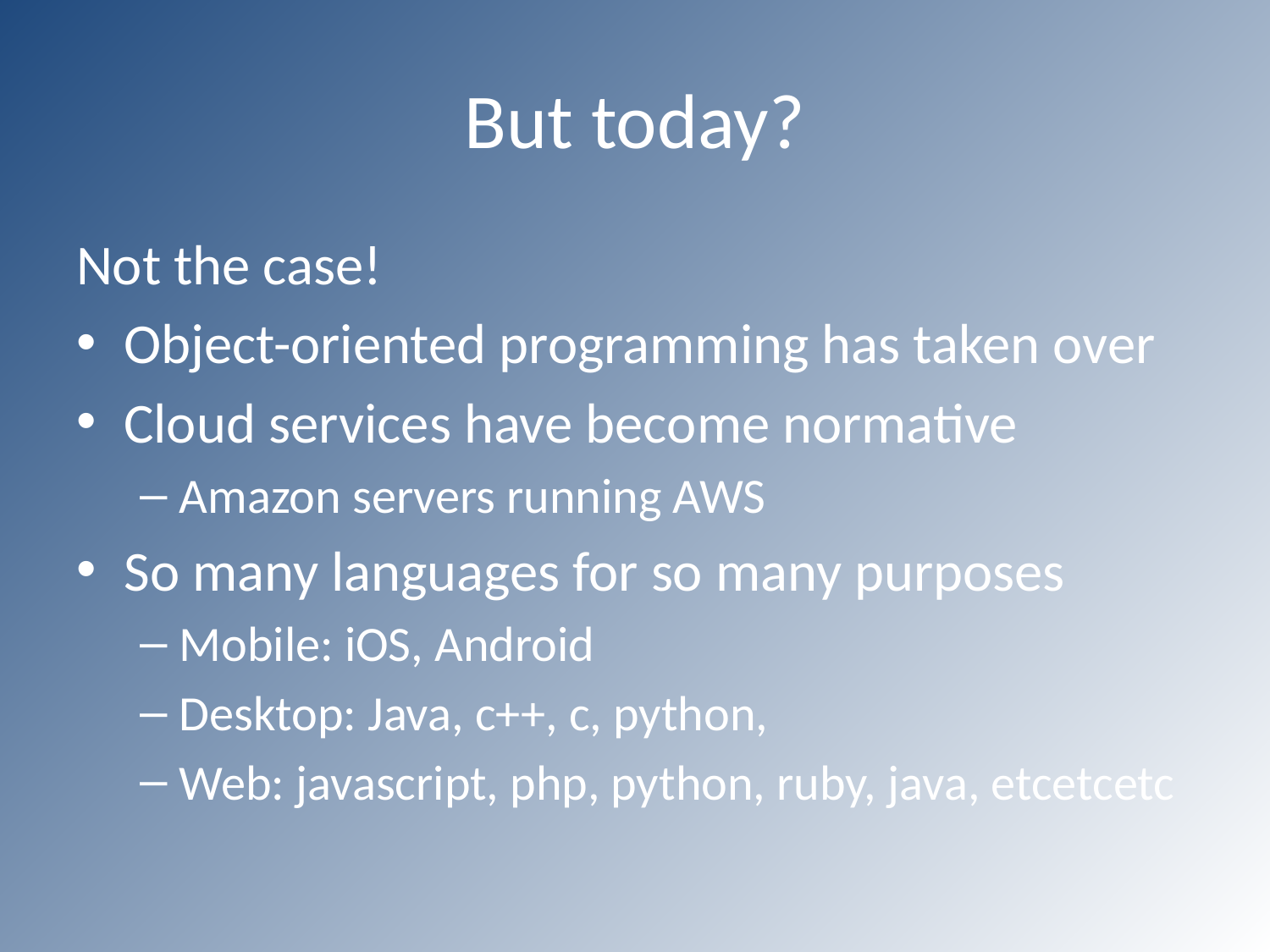

# But today?
Not the case!
Object-oriented programming has taken over
Cloud services have become normative
Amazon servers running AWS
So many languages for so many purposes
Mobile: iOS, Android
Desktop: Java, c++, c, python,
Web: javascript, php, python, ruby, java, etcetcetc